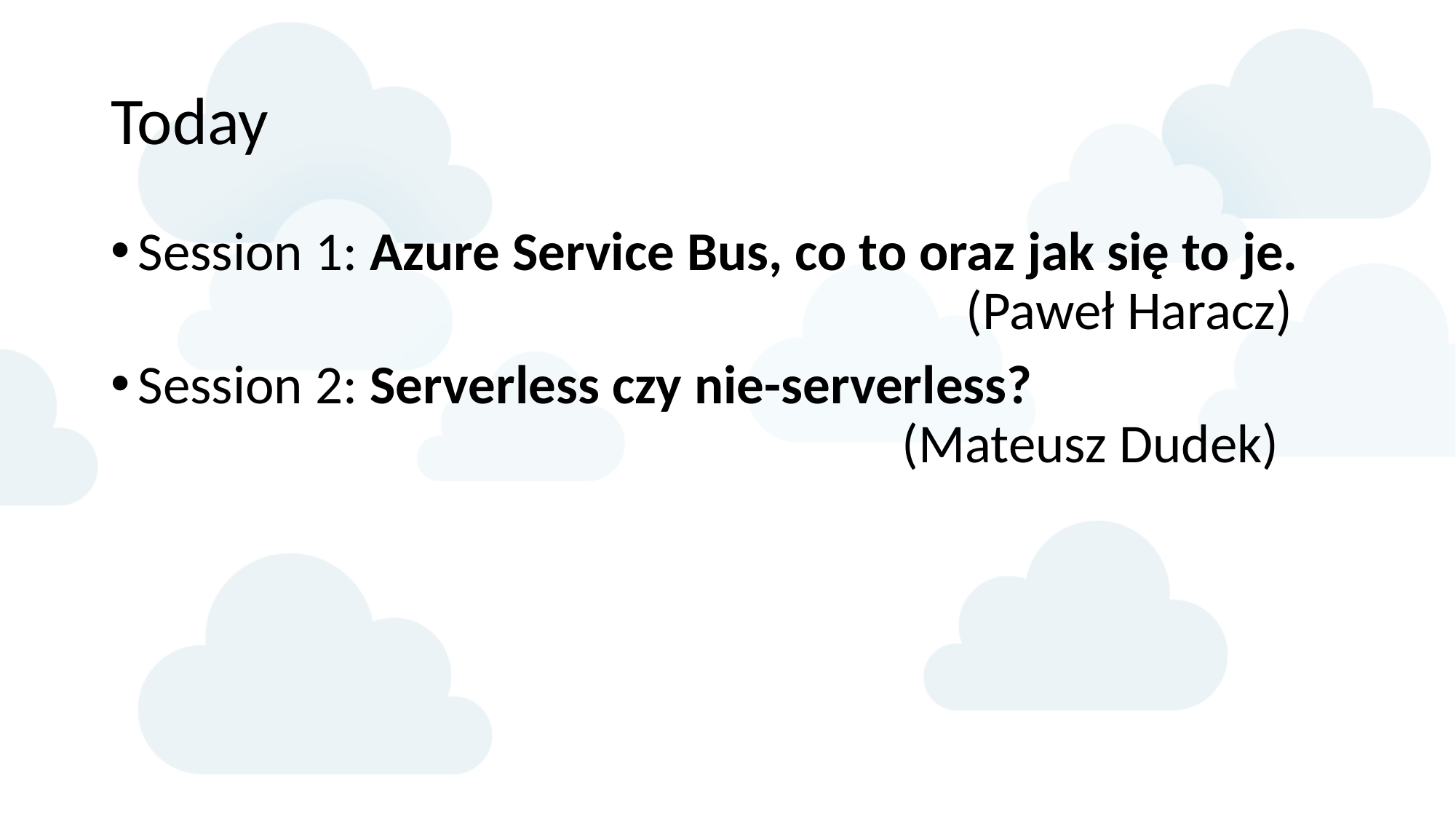

# Today
Session 1: Azure Service Bus, co to oraz jak się to je.
						              (Paweł Haracz)
Session 2: Serverless czy nie-serverless?
							(Mateusz Dudek)